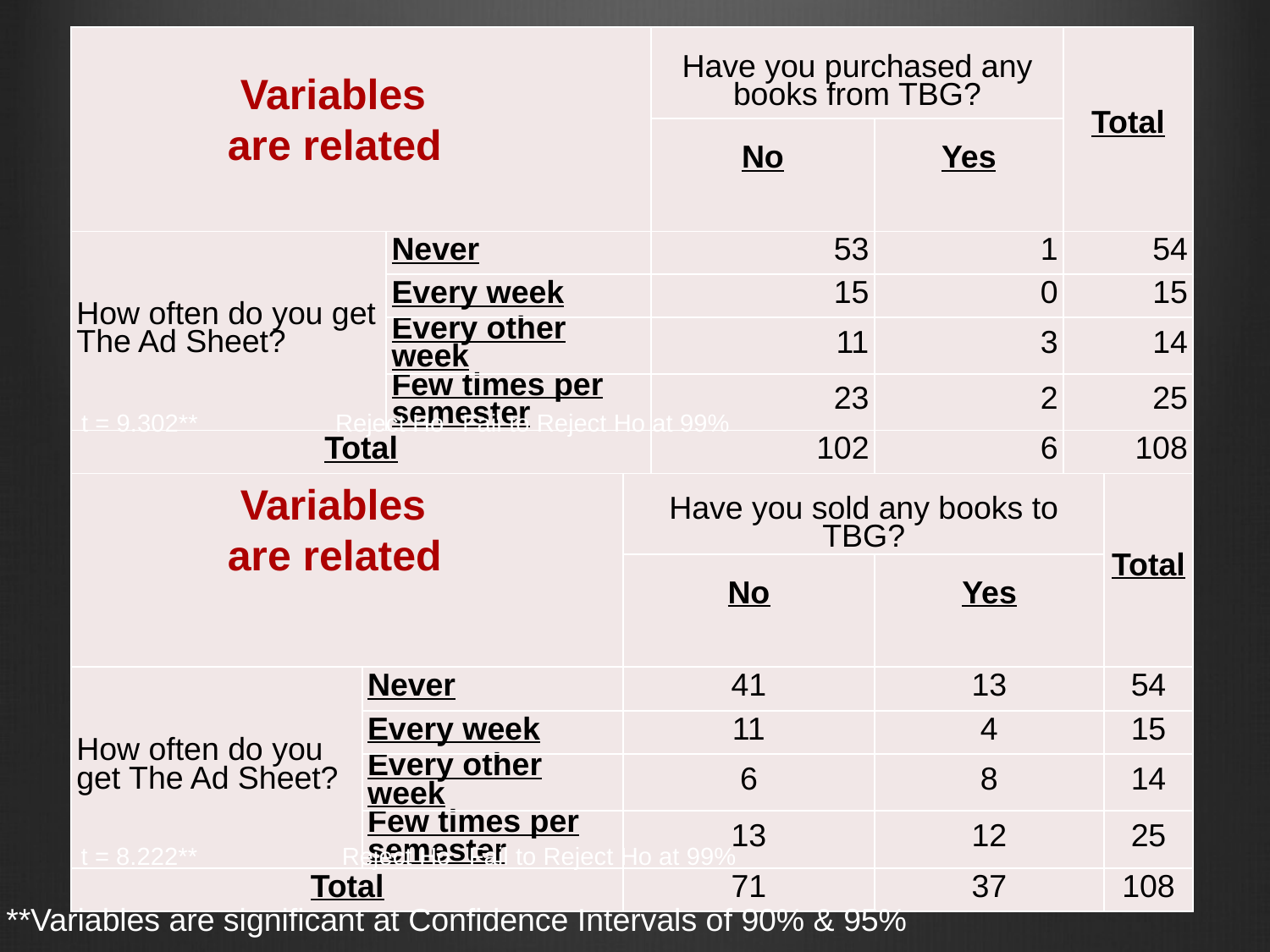

|  |  | Have you purchased any books from TBG? |  | Total |
| --- | --- | --- | --- | --- |
|  |  | No | Yes |  |
| How often do you get The Ad Sheet? | Never | 53 | 1 | 54 |
|  | Every week | 15 | 0 | 15 |
|  | Every other week | 11 | 3 | 14 |
|  | Few times per semester | 23 | 2 | 25 |
| Total |  | 102 | 6 | 108 |
Variables
are related
t = 9.302**		Reject Ho 	Fail to Reject Ho at 99%
|  |  | Have you sold any books to TBG? |  | Total |
| --- | --- | --- | --- | --- |
|  |  | No | Yes |  |
| How often do you get The Ad Sheet? | Never | 41 | 13 | 54 |
|  | Every week | 11 | 4 | 15 |
|  | Every other week | 6 | 8 | 14 |
|  | Few times per semester | 13 | 12 | 25 |
| Total |  | 71 | 37 | 108 |
Variables
are related
t = 8.222**		 Reject Ho	 Fail to Reject Ho at 99%
**Variables are significant at Confidence Intervals of 90% & 95%